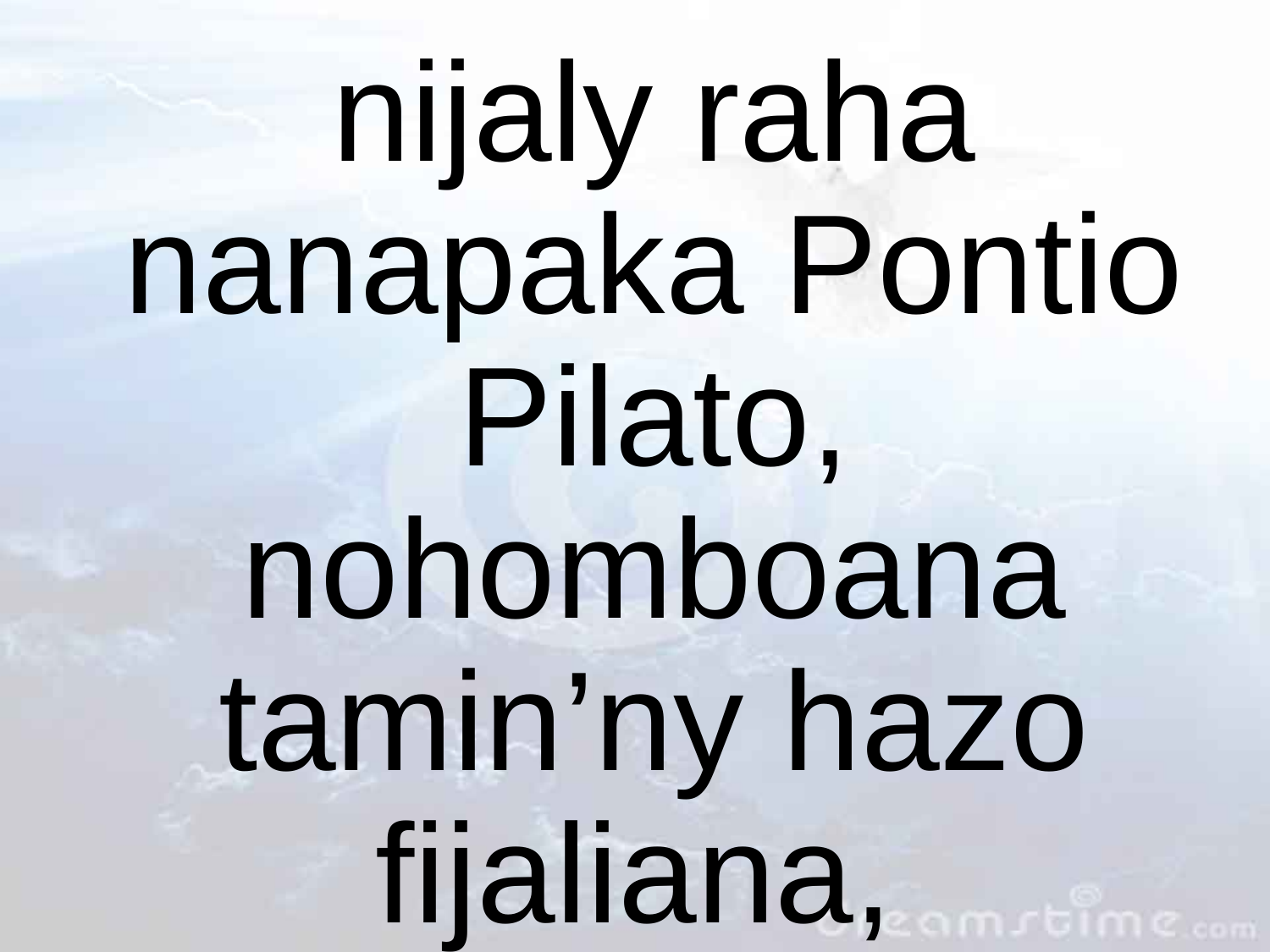

nijaly raha nanapaka Pontio Pilato, nohomboana tamin’ny hazo fijaliana,